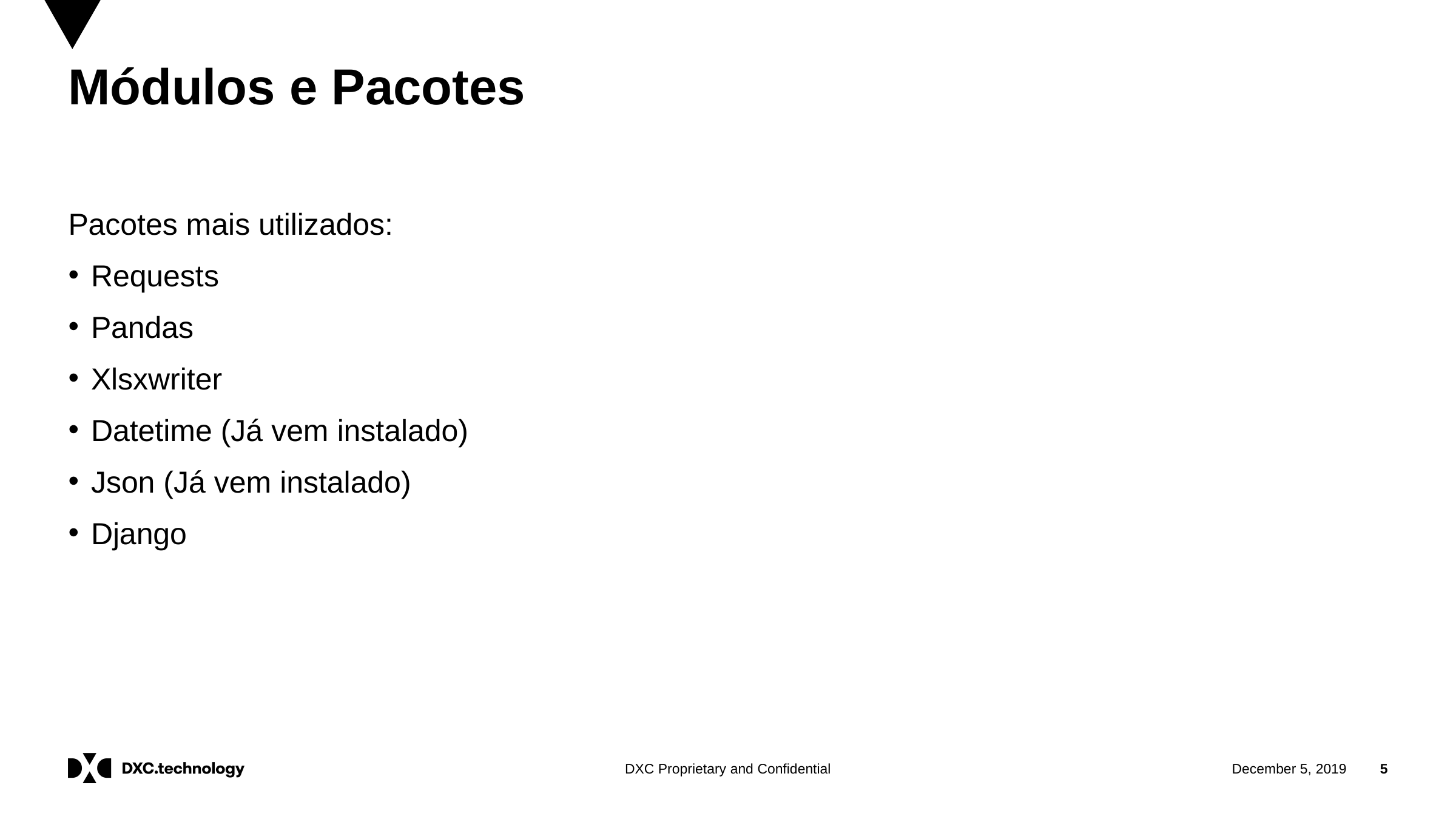

# Módulos e Pacotes
Pacotes mais utilizados:
Requests
Pandas
Xlsxwriter
Datetime (Já vem instalado)
Json (Já vem instalado)
Django